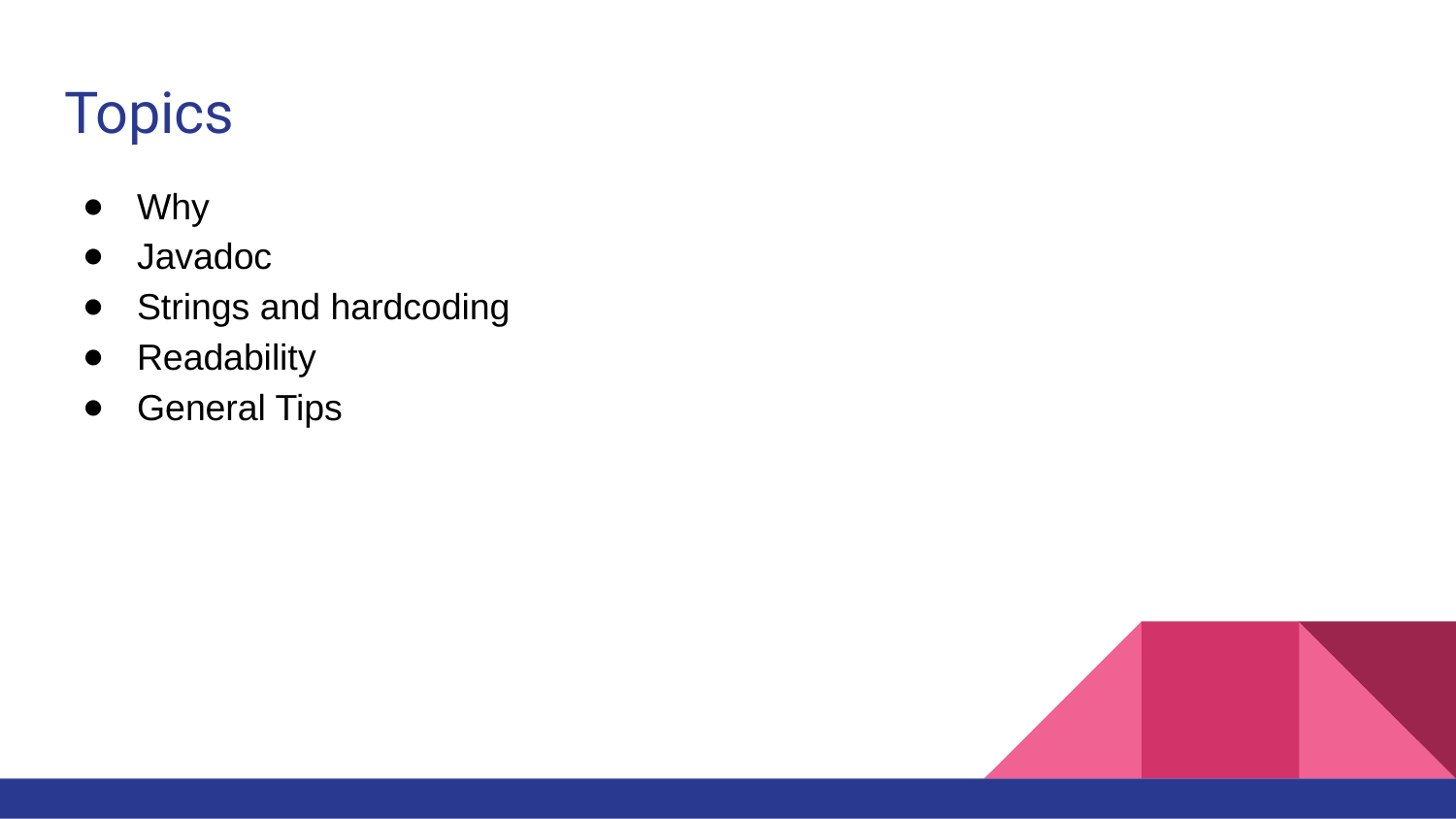

# Topics
Why
Javadoc
Strings and hardcoding
Readability
General Tips